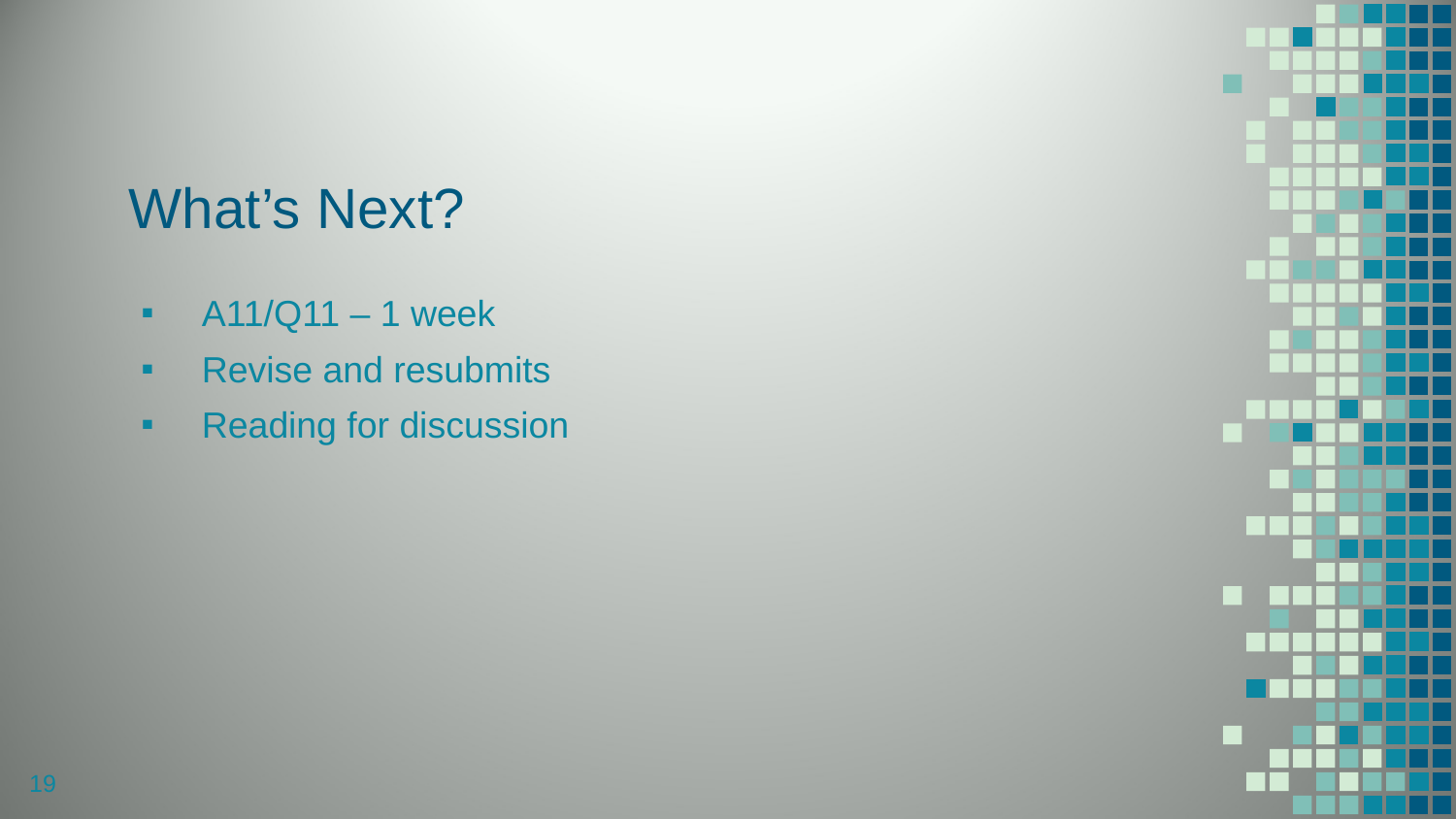

# What’s Next?
A11/Q11 – 1 week
Revise and resubmits
Reading for discussion

19